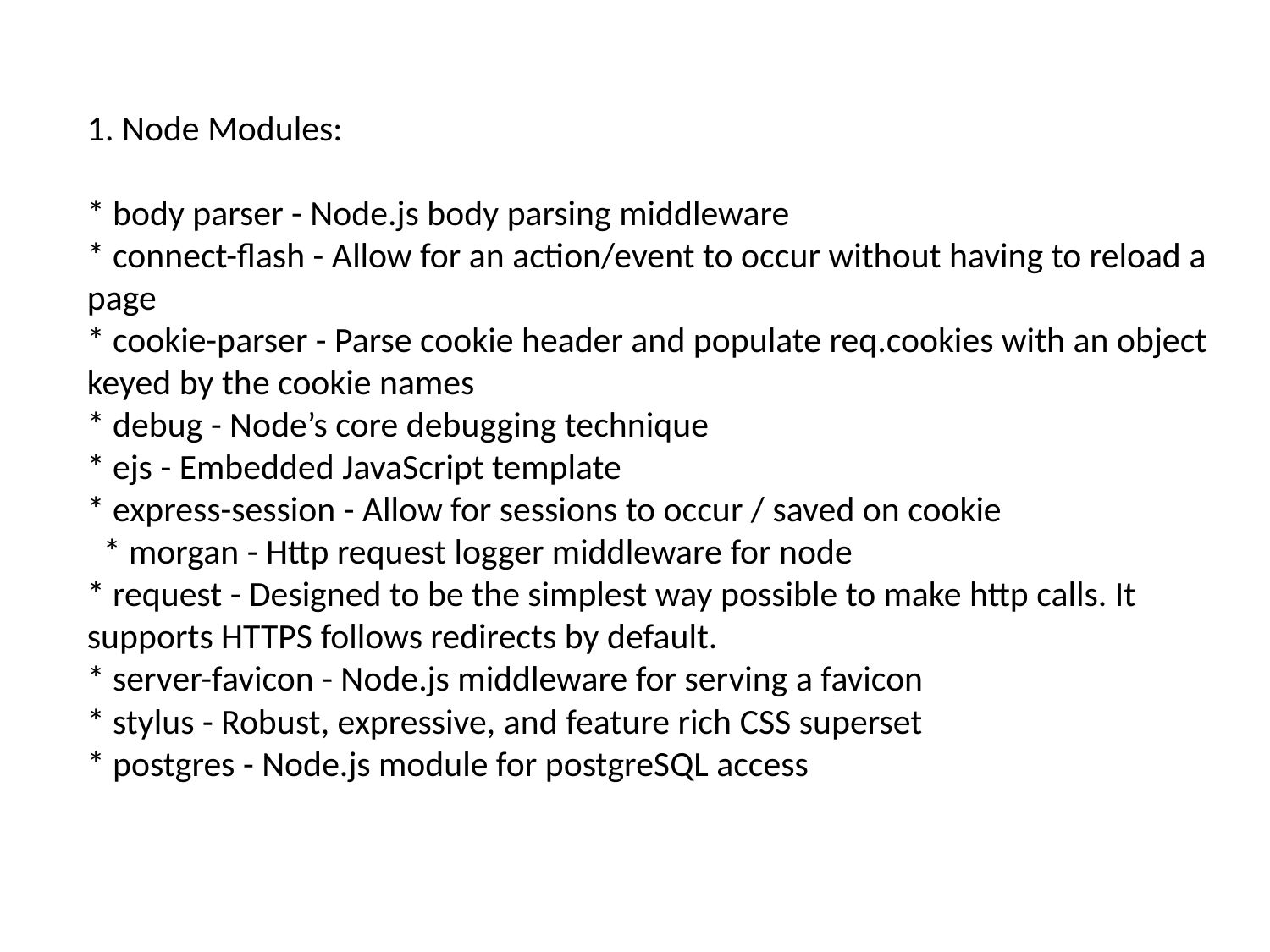

# 1. Node Modules: * body parser - Node.js body parsing middleware * connect-flash - Allow for an action/event to occur without having to reload a page * cookie-parser - Parse cookie header and populate req.cookies with an object keyed by the cookie names * debug - Node’s core debugging technique * ejs - Embedded JavaScript template * express-session - Allow for sessions to occur / saved on cookie * morgan - Http request logger middleware for node * request - Designed to be the simplest way possible to make http calls. It supports HTTPS follows redirects by default. * server-favicon - Node.js middleware for serving a favicon * stylus - Robust, expressive, and feature rich CSS superset * postgres - Node.js module for postgreSQL access